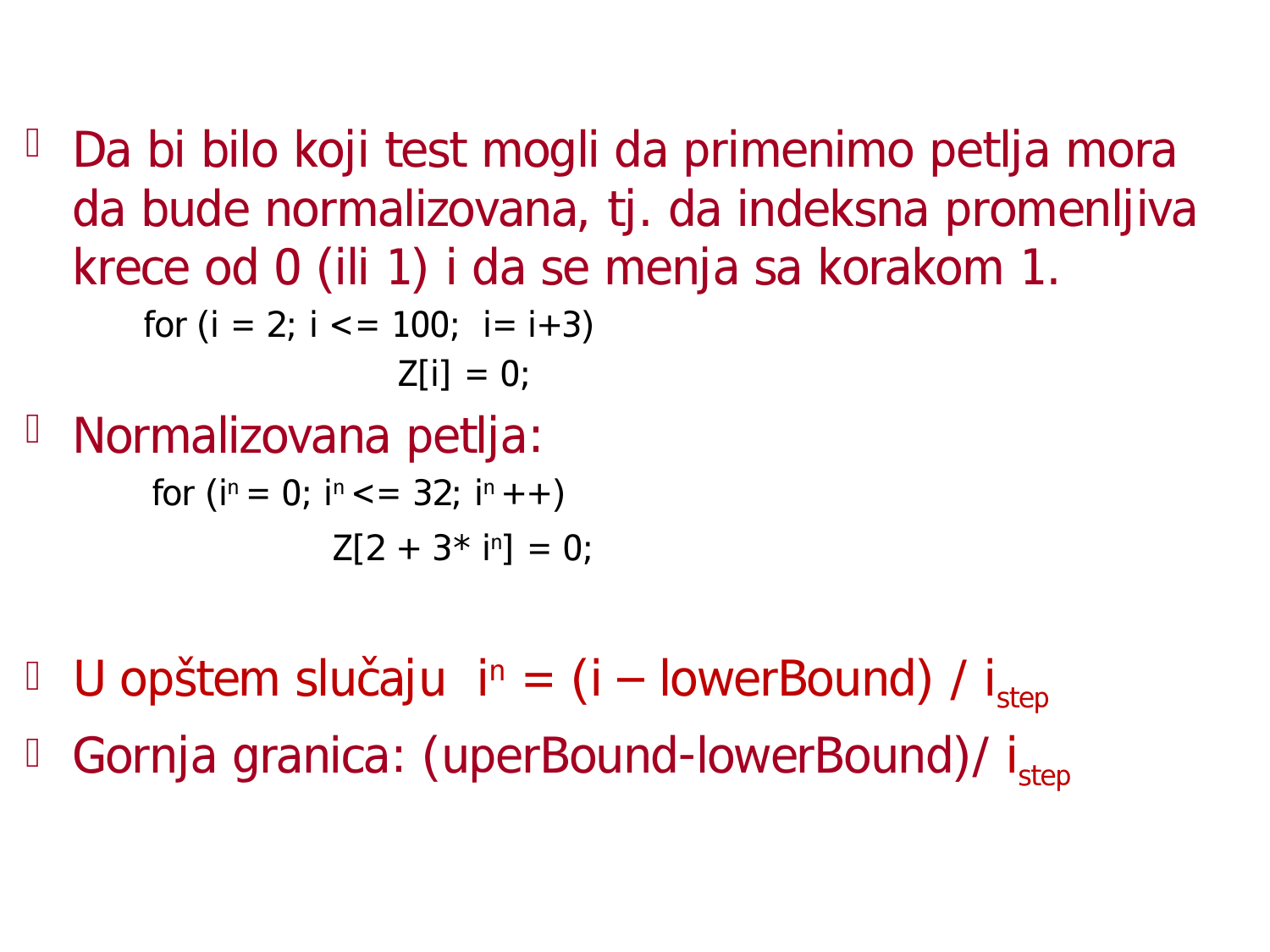

#
Da bi bilo koji test mogli da primenimo petlja mora da bude normalizovana, tj. da indeksna promenljiva krece od 0 (ili 1) i da se menja sa korakom 1.
for (i = 2; i <= 100;  i= i+3)
		Z[i] = 0;
Normalizovana petlja:
for (in = 0; in <= 32; in ++)
		  Z[2 + 3* in] = 0;

U opštem slučaju  in = (i – lowerBound) / istep
Gornja granica: (uperBound-lowerBound)/ istep